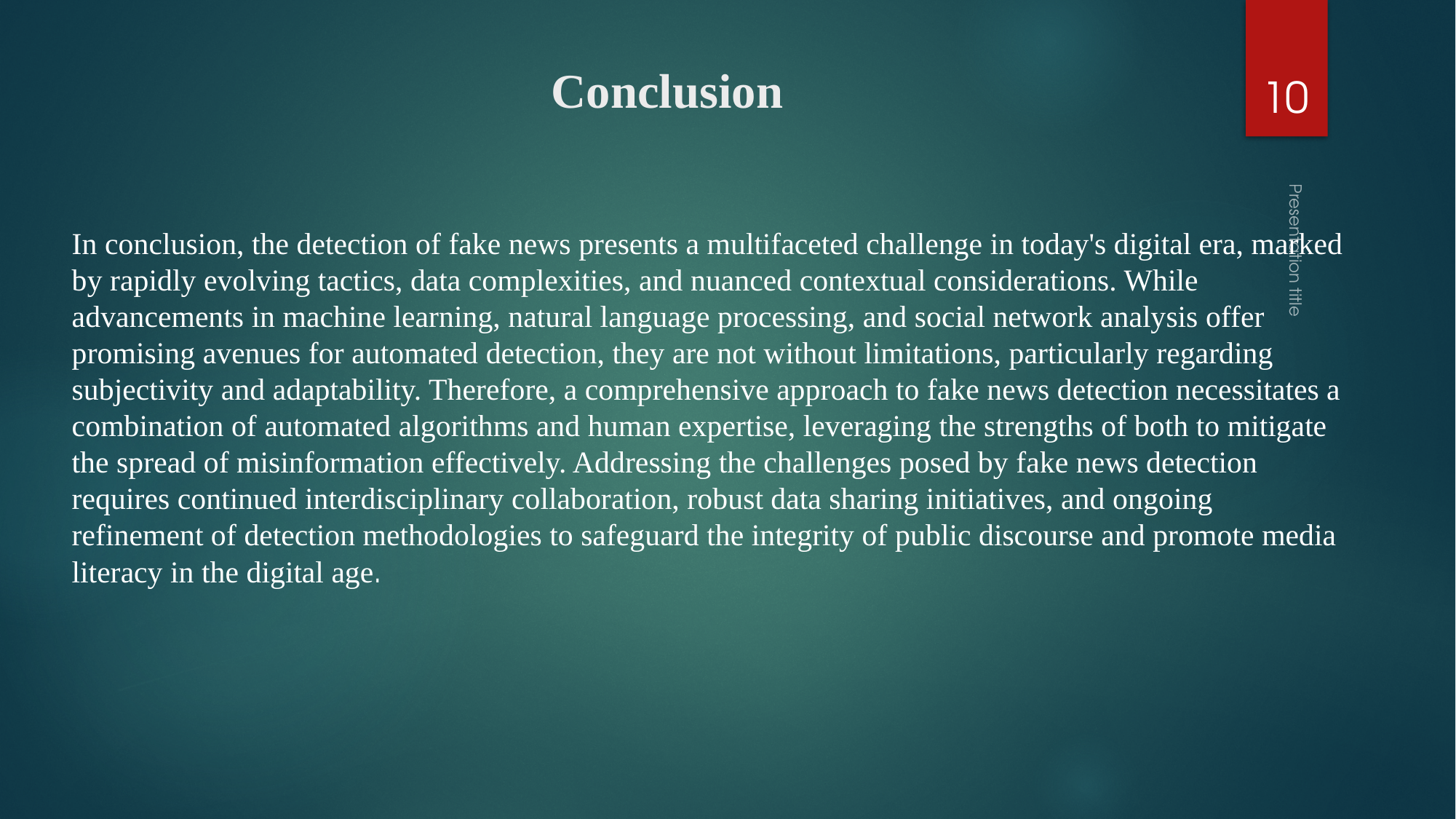

10
# Conclusion
In conclusion, the detection of fake news presents a multifaceted challenge in today's digital era, marked by rapidly evolving tactics, data complexities, and nuanced contextual considerations. While advancements in machine learning, natural language processing, and social network analysis offer promising avenues for automated detection, they are not without limitations, particularly regarding subjectivity and adaptability. Therefore, a comprehensive approach to fake news detection necessitates a combination of automated algorithms and human expertise, leveraging the strengths of both to mitigate the spread of misinformation effectively. Addressing the challenges posed by fake news detection requires continued interdisciplinary collaboration, robust data sharing initiatives, and ongoing refinement of detection methodologies to safeguard the integrity of public discourse and promote media literacy in the digital age.
Presentation title